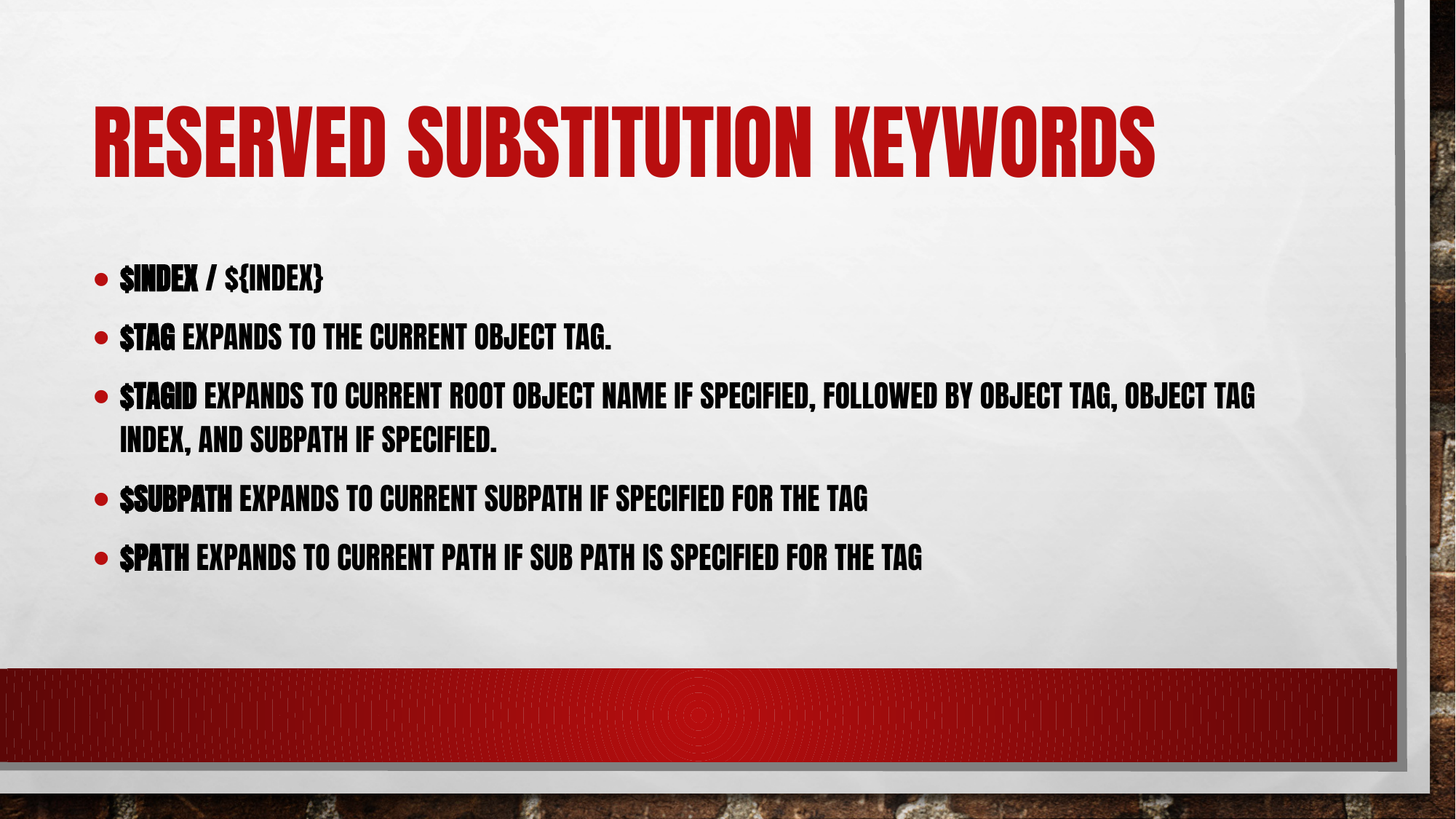

# Reserved substitution keywords
$index / ${index}
$tag expands to the current object tag.
$tagId expands to current root object Name if specified, followed by object tag, object tag index, and subpath if specified.
$subPath expands to current subPath if specified for the tag
$path expands to current path if sub path is specified for the tag